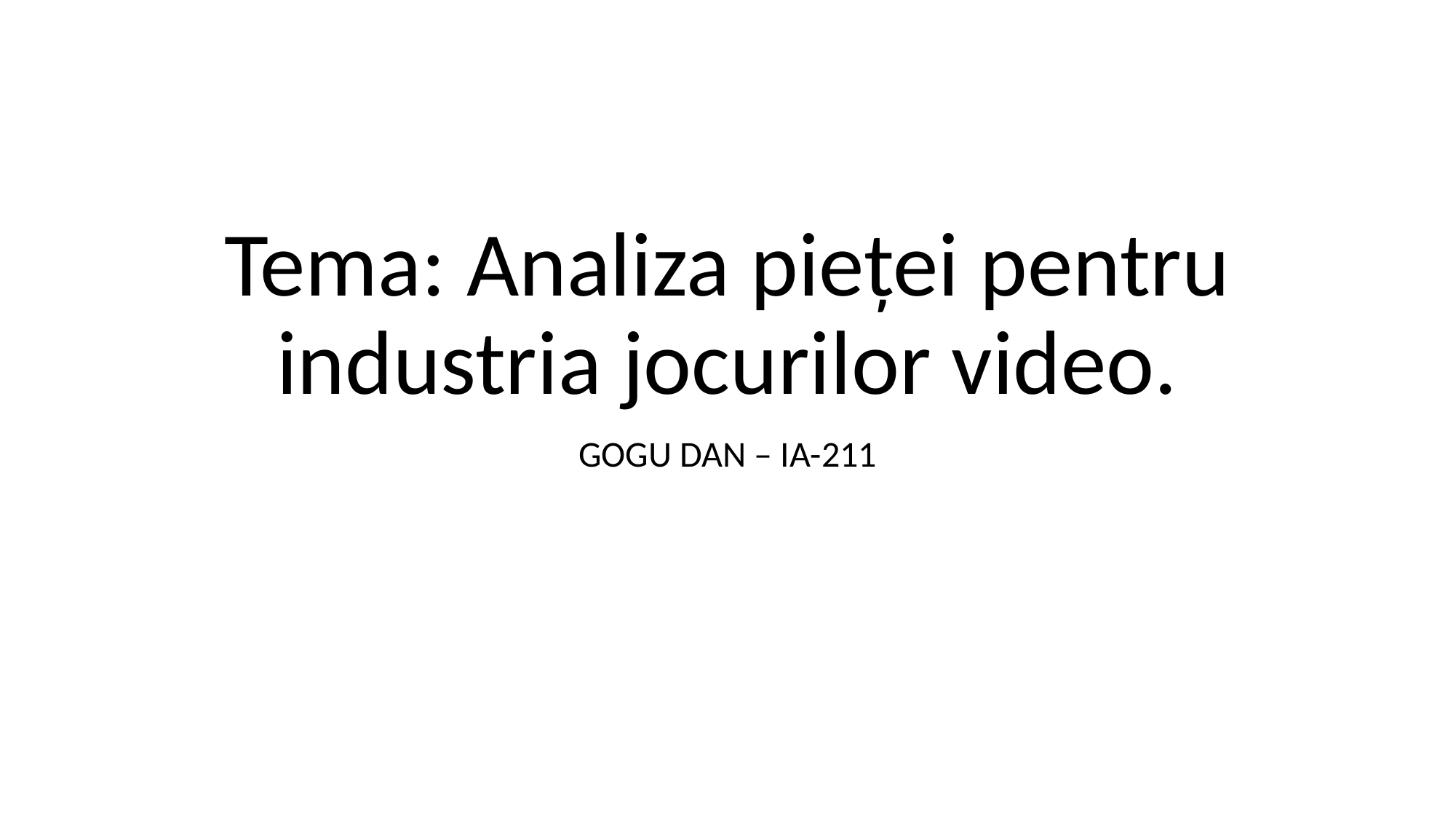

# Tema: Analiza pieței pentru industria jocurilor video.
GOGU DAN – IA-211